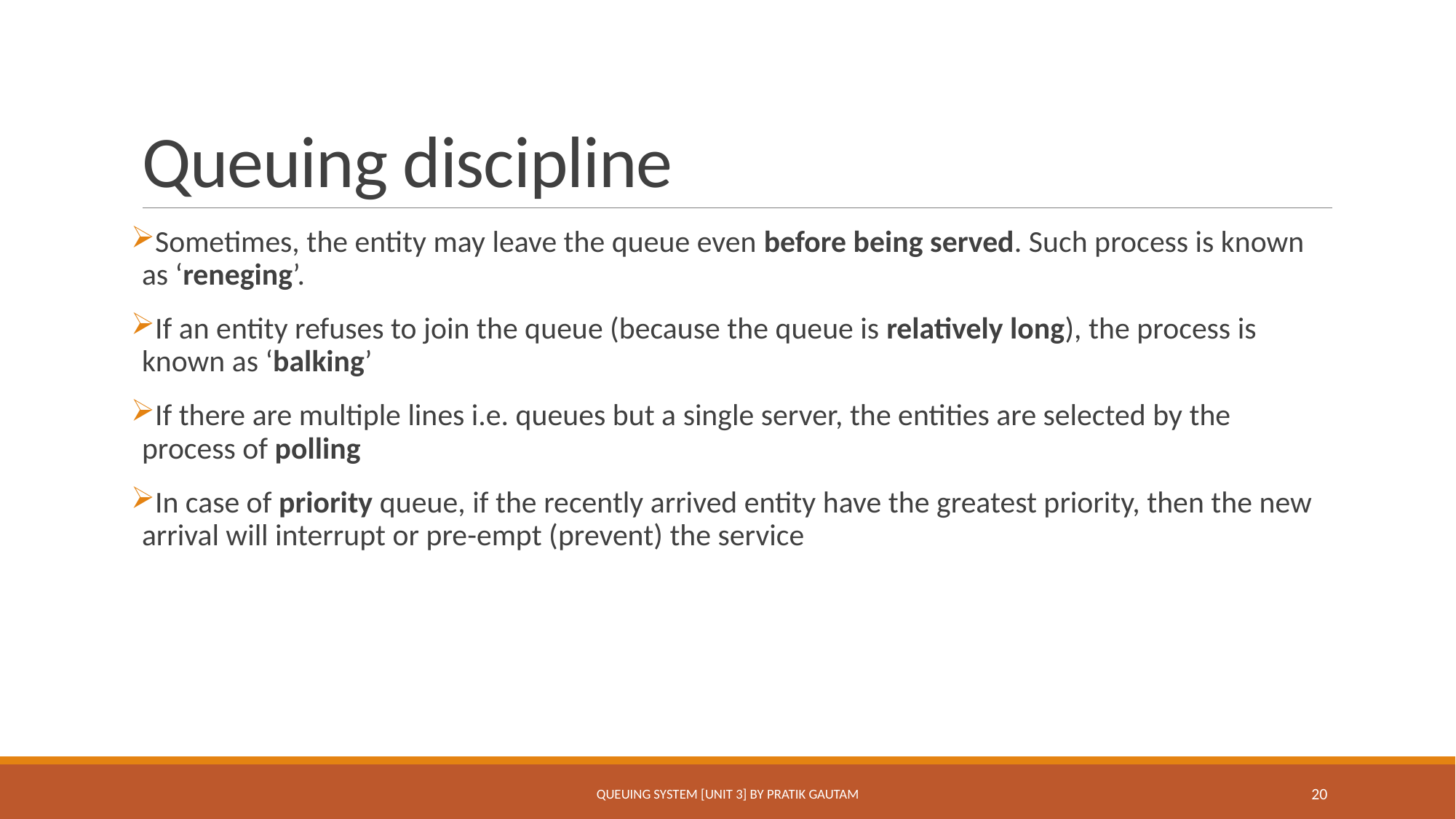

# Queuing discipline
Sometimes, the entity may leave the queue even before being served. Such process is known as ‘reneging’.
If an entity refuses to join the queue (because the queue is relatively long), the process is known as ‘balking’
If there are multiple lines i.e. queues but a single server, the entities are selected by the process of polling
In case of priority queue, if the recently arrived entity have the greatest priority, then the new arrival will interrupt or pre-empt (prevent) the service
Queuing System [Unit 3] By Pratik Gautam
20